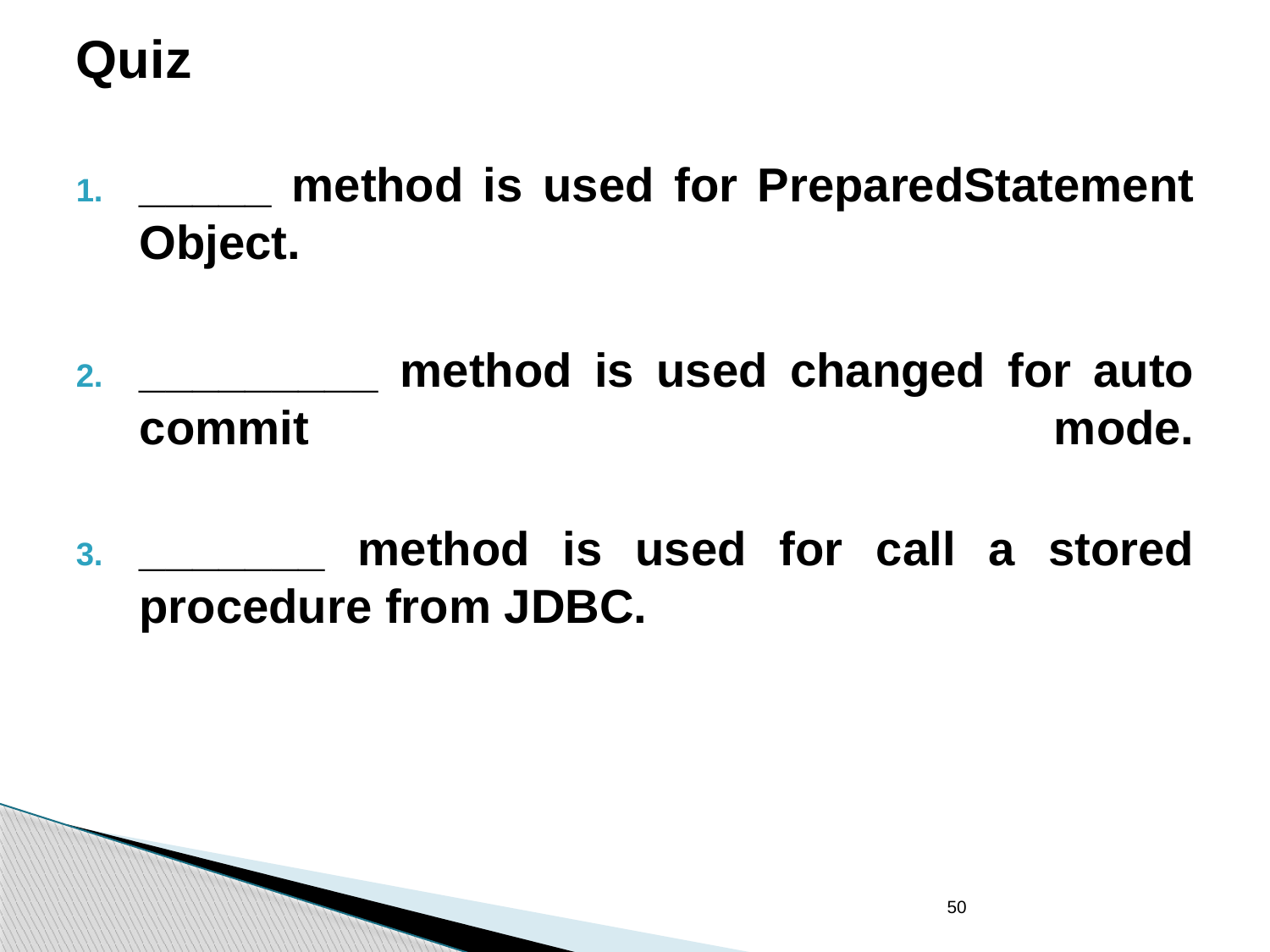

# Quiz
_____ method is used for PreparedStatement Object.

_________ method is used changed for auto commit mode.
_______ method is used for call a stored procedure from JDBC.

50